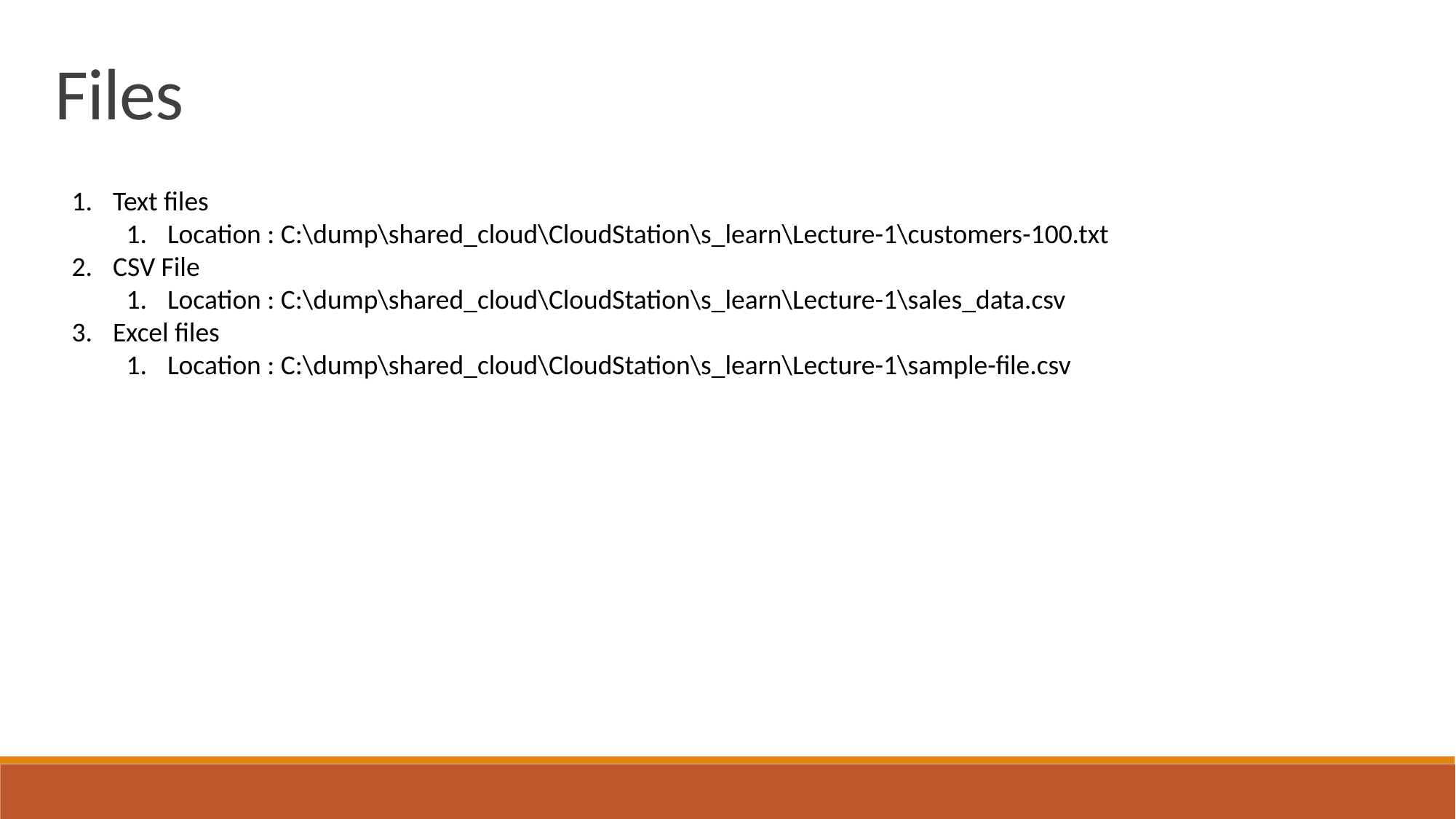

Files
Text files
Location : C:\dump\shared_cloud\CloudStation\s_learn\Lecture-1\customers-100.txt
CSV File
Location : C:\dump\shared_cloud\CloudStation\s_learn\Lecture-1\sales_data.csv
Excel files
Location : C:\dump\shared_cloud\CloudStation\s_learn\Lecture-1\sample-file.csv